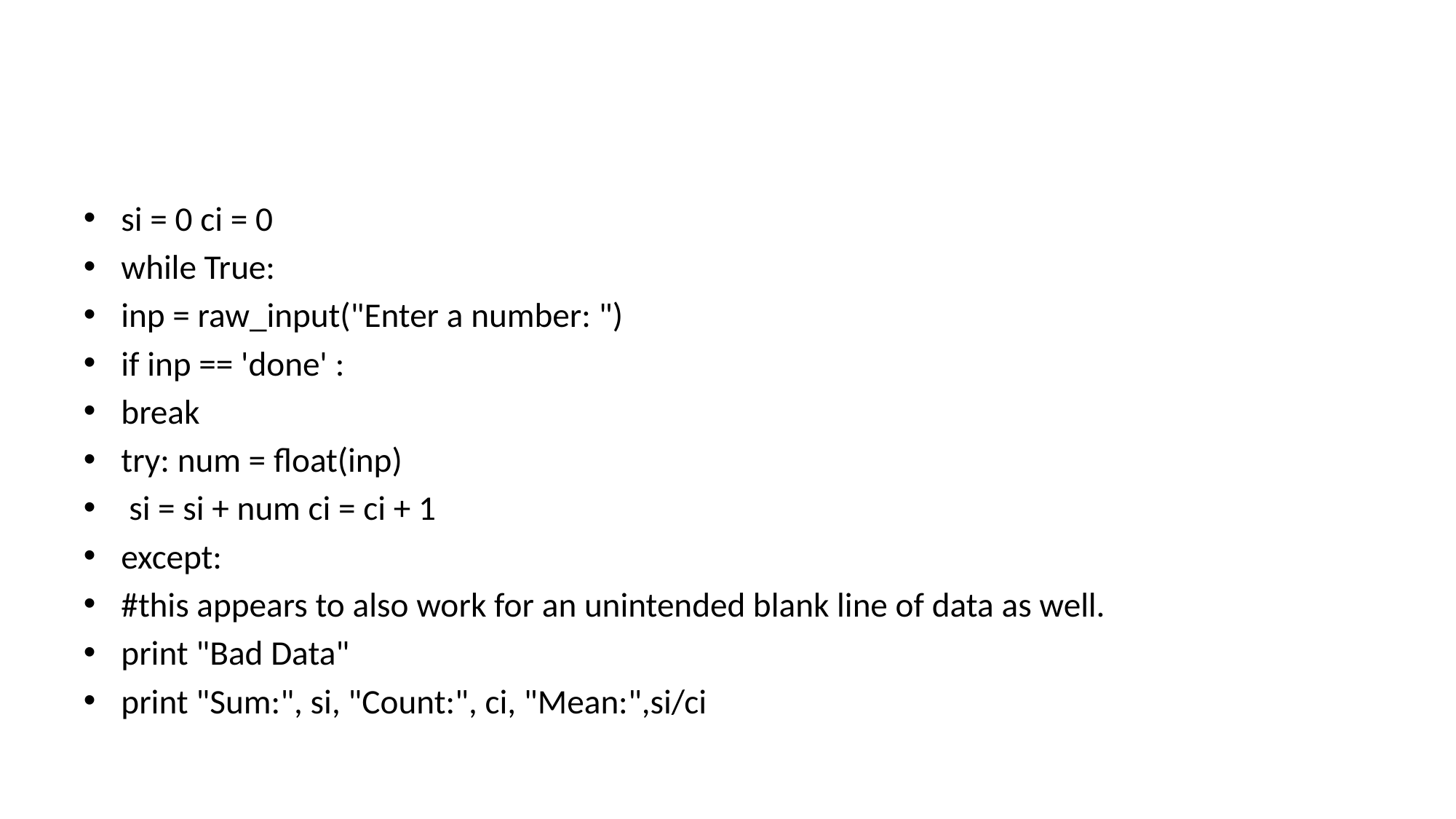

#
si = 0 ci = 0
while True:
inp = raw_input("Enter a number: ")
if inp == 'done' :
break
try: num = float(inp)
 si = si + num ci = ci + 1
except:
#this appears to also work for an unintended blank line of data as well.
print "Bad Data"
print "Sum:", si, "Count:", ci, "Mean:",si/ci